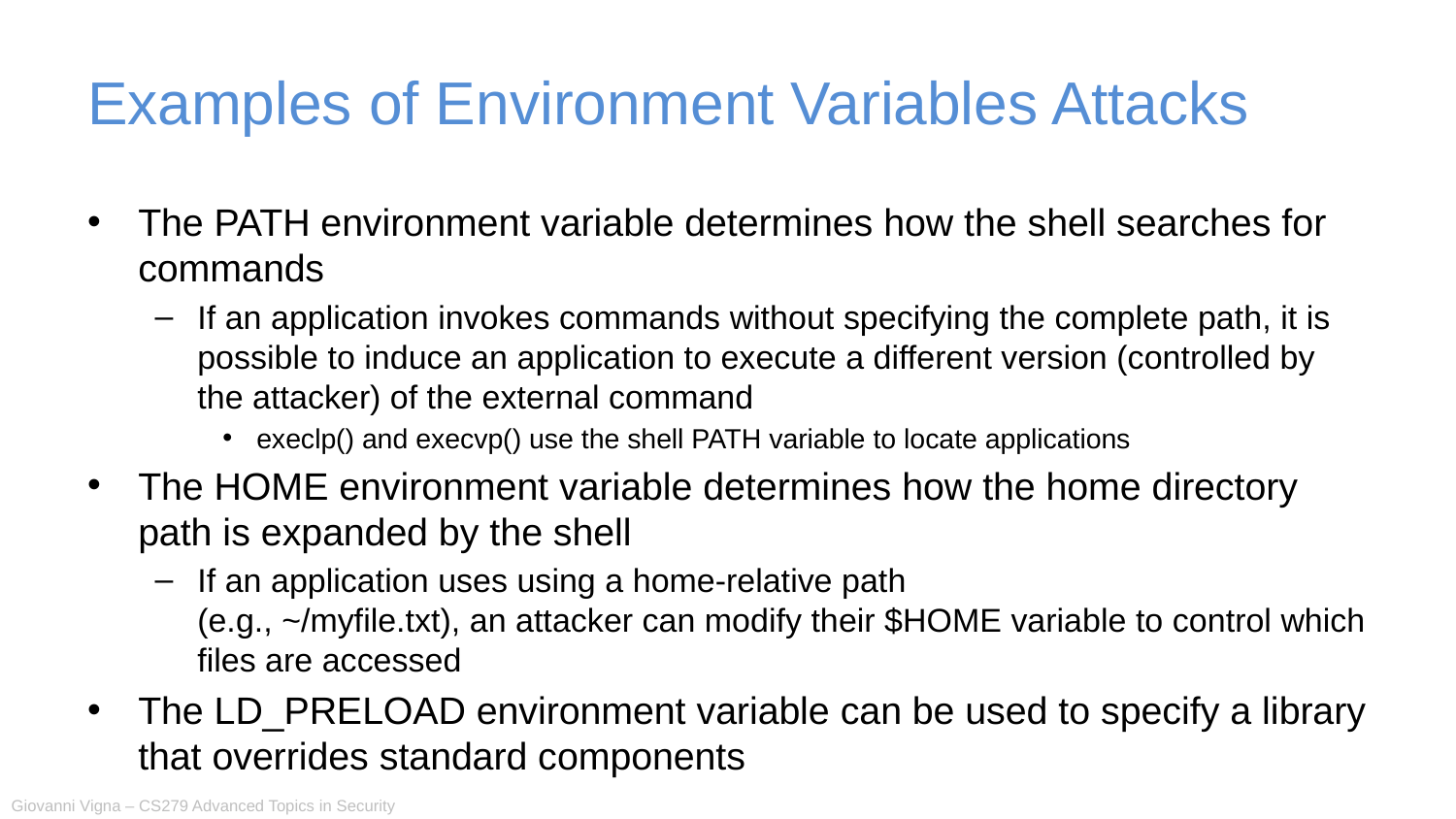

# Examples of Environment Variables Attacks
The PATH environment variable determines how the shell searches for commands
If an application invokes commands without specifying the complete path, it is possible to induce an application to execute a different version (controlled by the attacker) of the external command
execlp() and execvp() use the shell PATH variable to locate applications
The HOME environment variable determines how the home directory path is expanded by the shell
If an application uses using a home-relative path
(e.g., ~/myfile.txt), an attacker can modify their $HOME variable to control which files are accessed
The LD_PRELOAD environment variable can be used to specify a library that overrides standard components